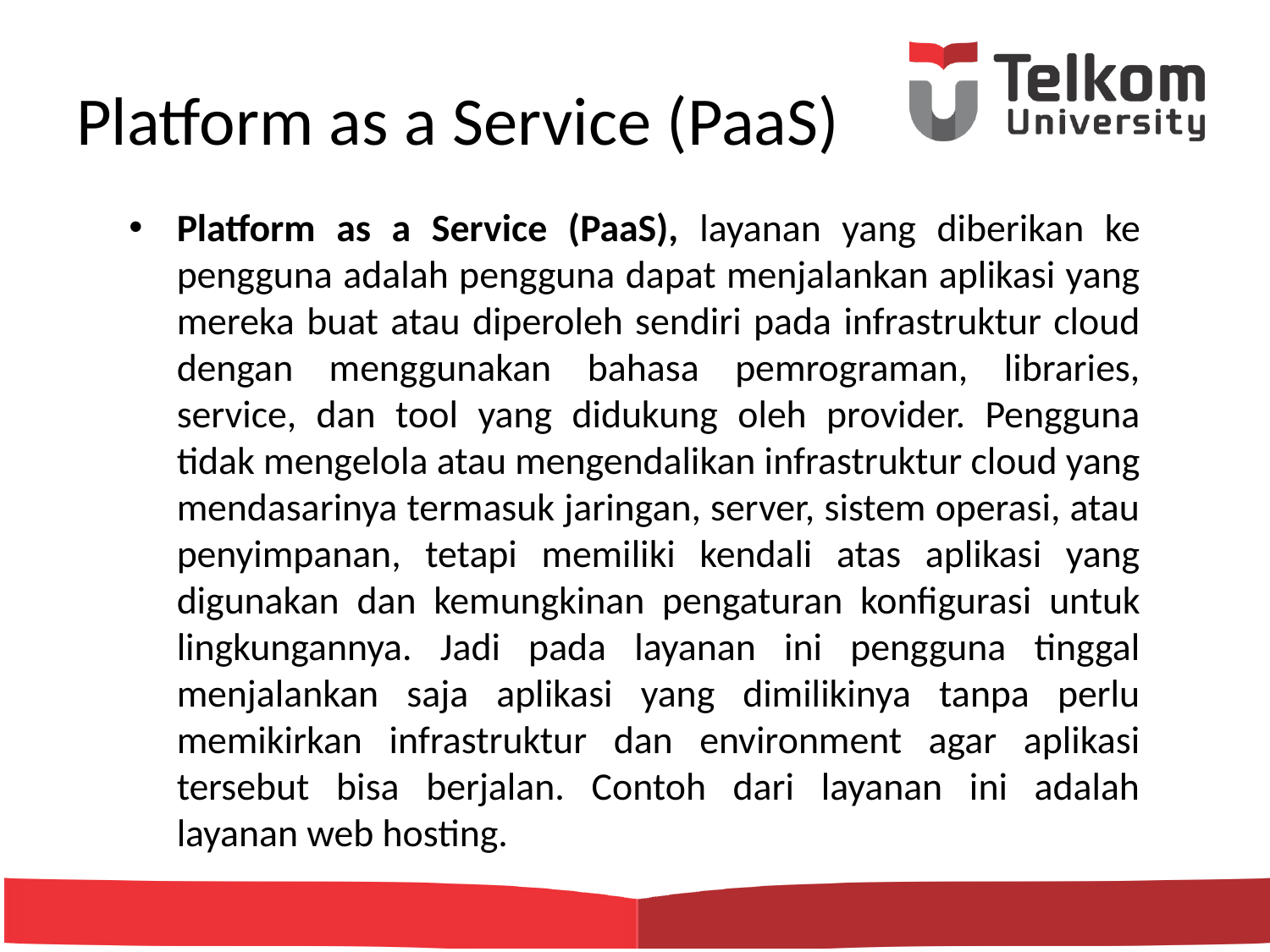

# Platform as a Service (PaaS)
Platform as a Service (PaaS), layanan yang diberikan ke pengguna adalah pengguna dapat menjalankan aplikasi yang mereka buat atau diperoleh sendiri pada infrastruktur cloud dengan menggunakan bahasa pemrograman, libraries, service, dan tool yang didukung oleh provider. Pengguna tidak mengelola atau mengendalikan infrastruktur cloud yang mendasarinya termasuk jaringan, server, sistem operasi, atau penyimpanan, tetapi memiliki kendali atas aplikasi yang digunakan dan kemungkinan pengaturan konfigurasi untuk lingkungannya. Jadi pada layanan ini pengguna tinggal menjalankan saja aplikasi yang dimilikinya tanpa perlu memikirkan infrastruktur dan environment agar aplikasi tersebut bisa berjalan. Contoh dari layanan ini adalah layanan web hosting.